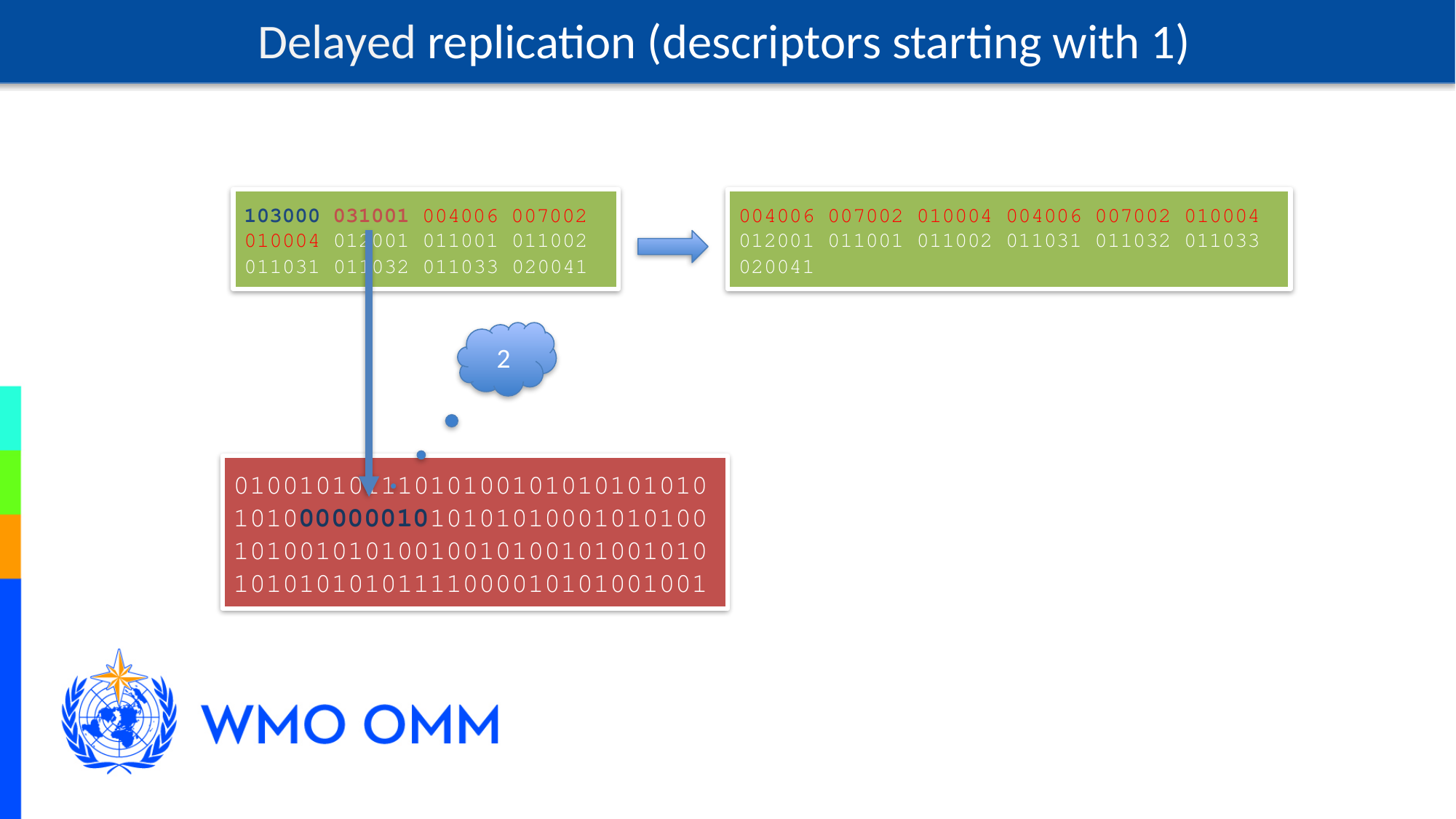

Delayed replication (descriptors starting with 1)
103000 031001 004006 007002 010004 012001 011001 011002 011031 011032 011033 020041
004006 007002 010004 004006 007002 010004 012001 011001 011002 011031 011032 011033 020041

2
01001010111010100101010101010101000000010101010100010101001010010101001001010010100101010101010101111000010101001001